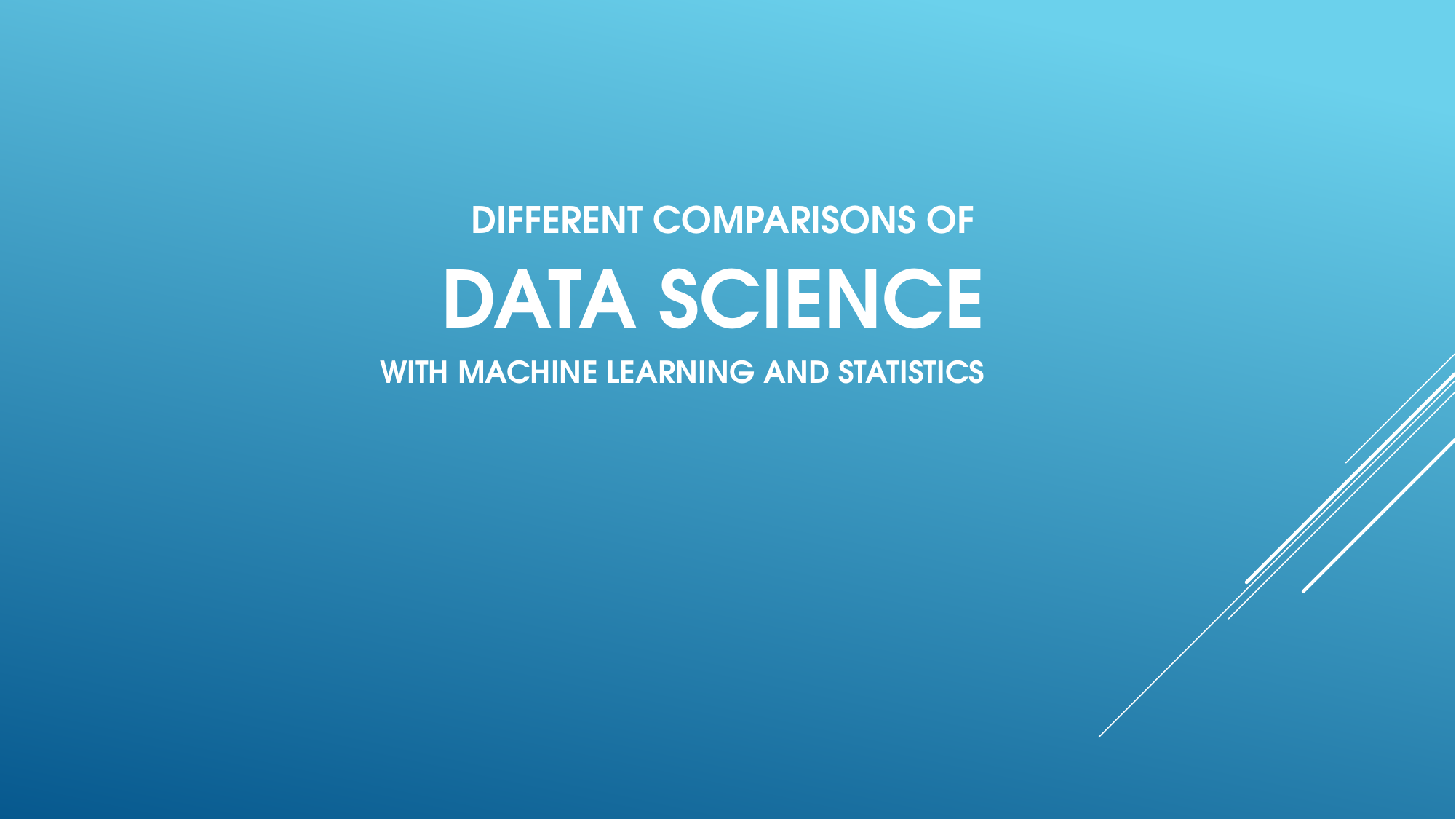

Different comparisons of
Data Science
With machine learning and statistics